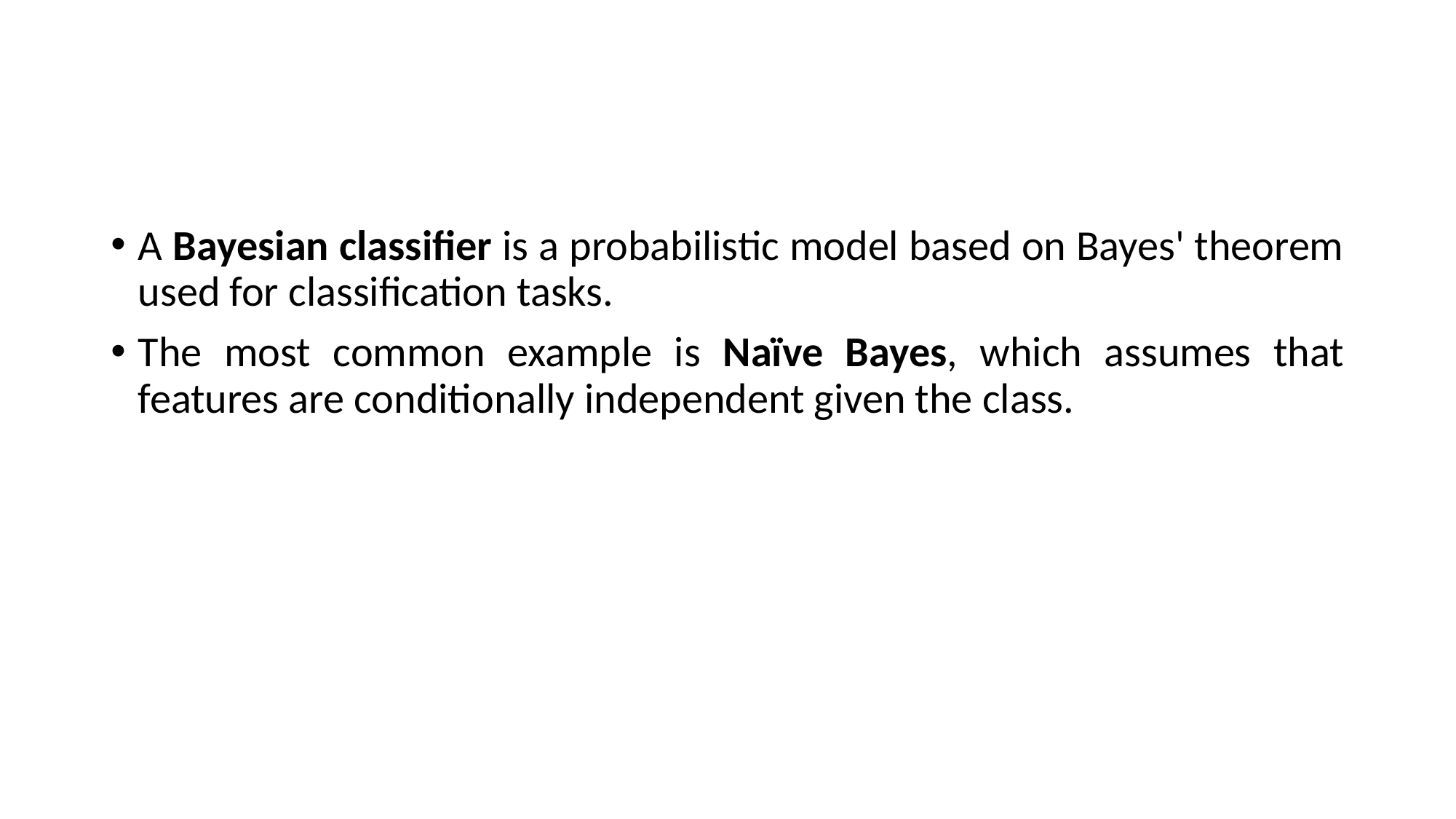

#
A Bayesian classifier is a probabilistic model based on Bayes' theorem used for classification tasks.
The most common example is Naïve Bayes, which assumes that features are conditionally independent given the class.